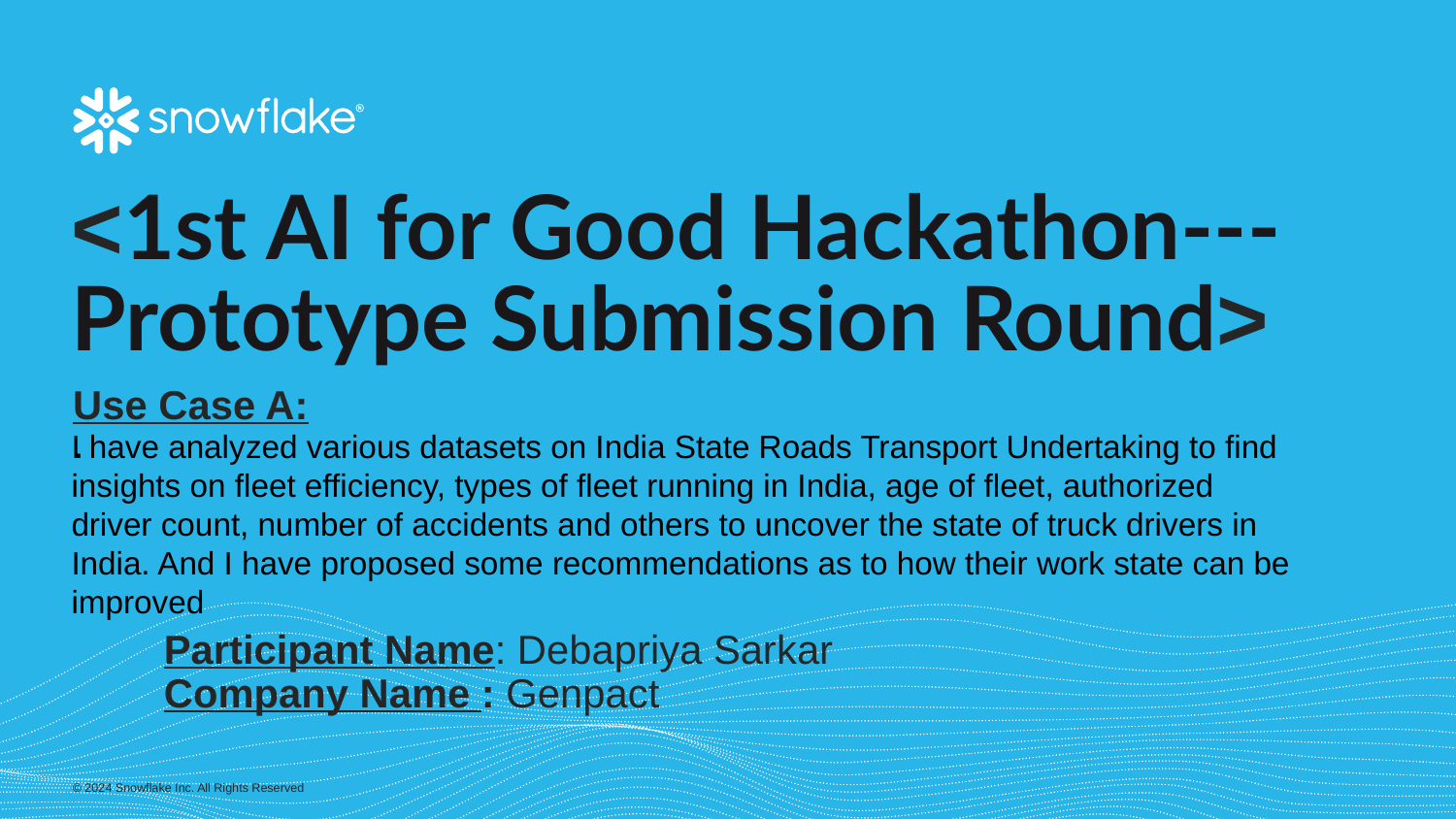

<1st AI for Good Hackathon---Prototype Submission Round>
# Use Case A: .
I have analyzed various datasets on India State Roads Transport Undertaking to find insights on fleet efficiency, types of fleet running in India, age of fleet, authorized driver count, number of accidents and others to uncover the state of truck drivers in India. And I have proposed some recommendations as to how their work state can be improved
Participant Name: Debapriya Sarkar
Company Name : Genpact